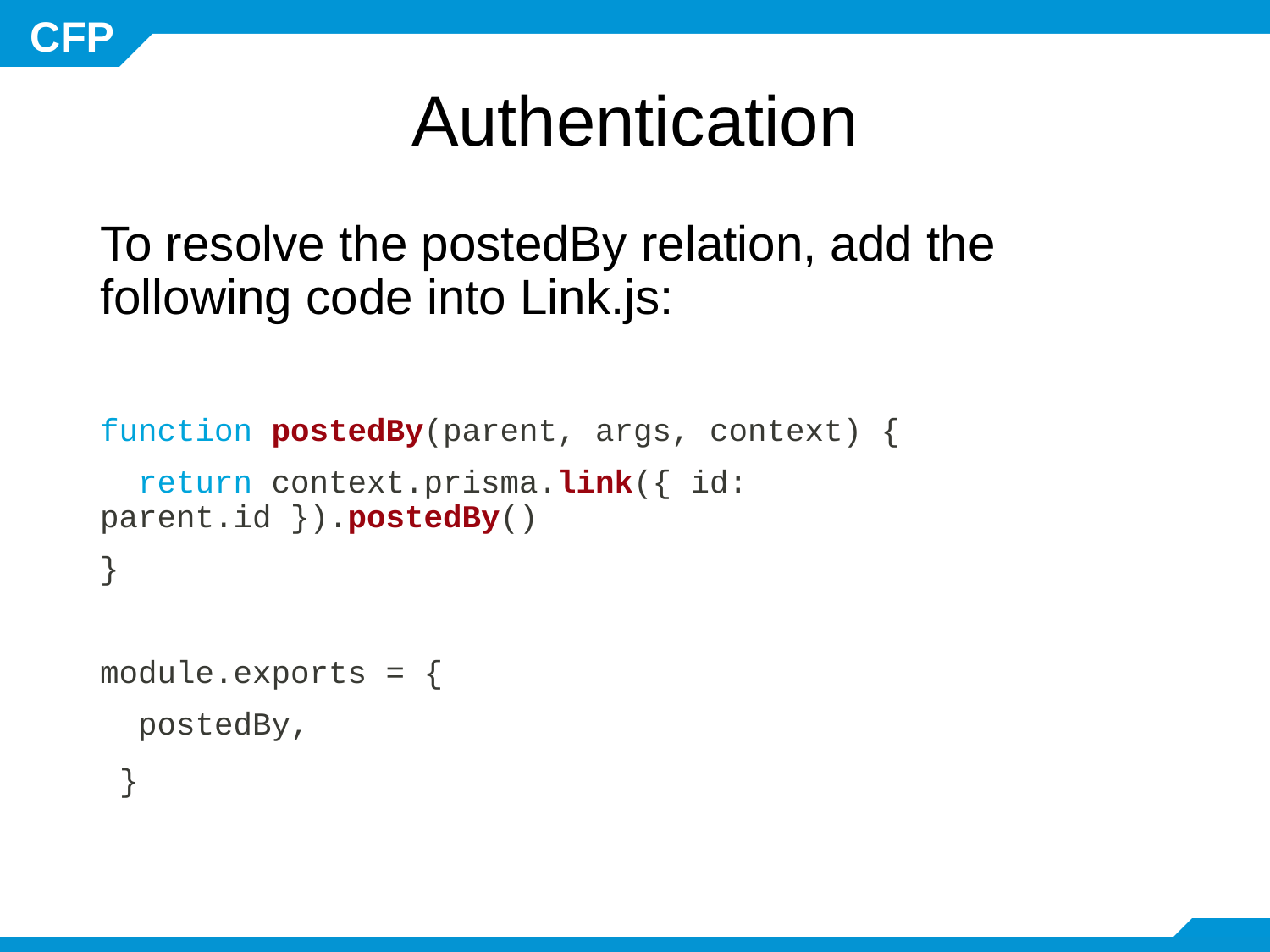

# Authentication
To resolve the postedBy relation, add the following code into Link.js:

function postedBy(parent, args, context) {
  return context.prisma.link({ id: parent.id }).postedBy()
}

module.exports = {
  postedBy,
}